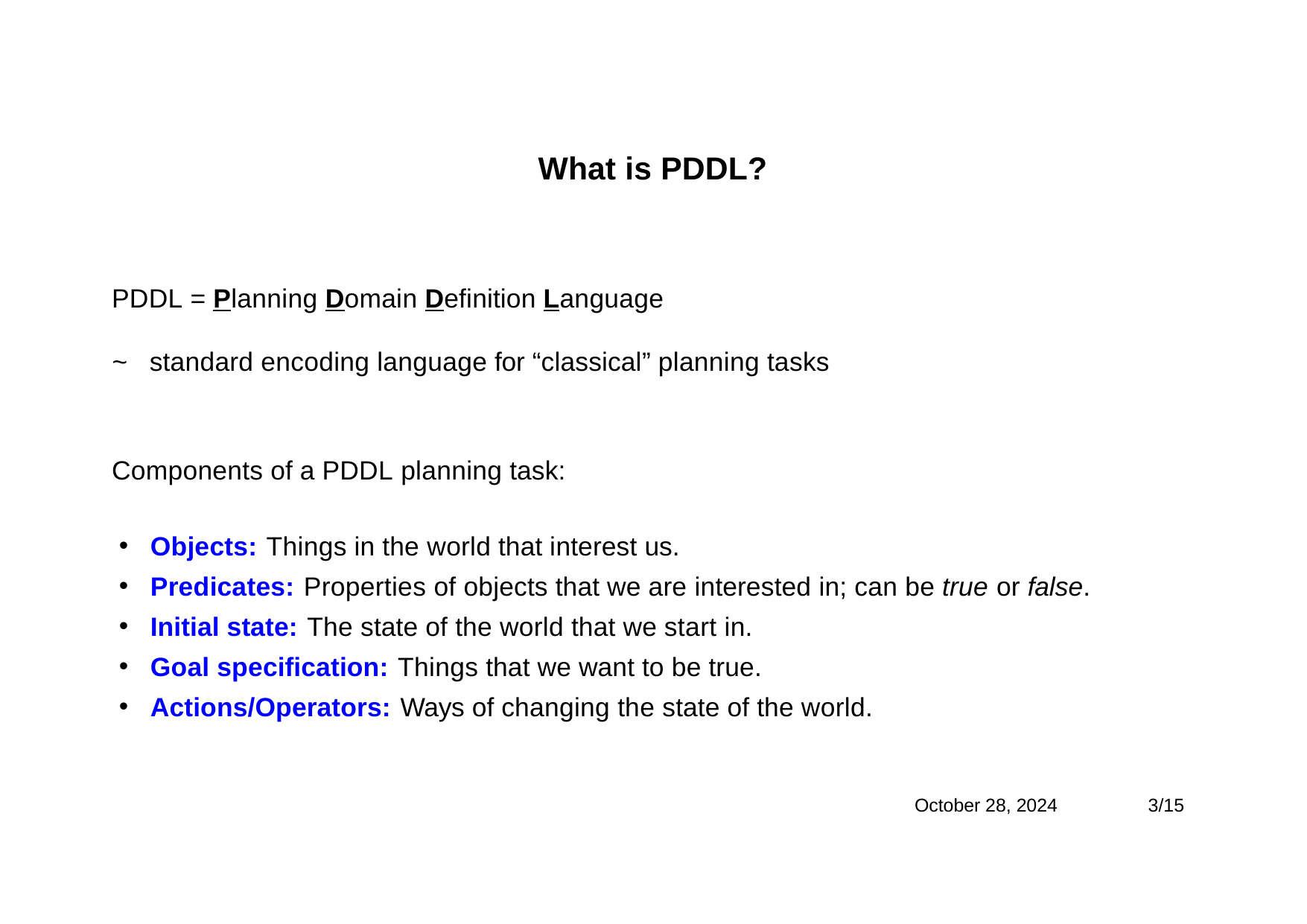

# What is PDDL?
PDDL = Planning Domain Definition Language

~ standard encoding language for “classical” planning tasks

Components of a PDDL planning task:

Objects: Things in the world that interest us.
Predicates: Properties of objects that we are interested in; can be true or false.
Initial state: The state of the world that we start in.
Goal specification: Things that we want to be true.
Actions/Operators: Ways of changing the state of the world.
October 28, 2024
3/15